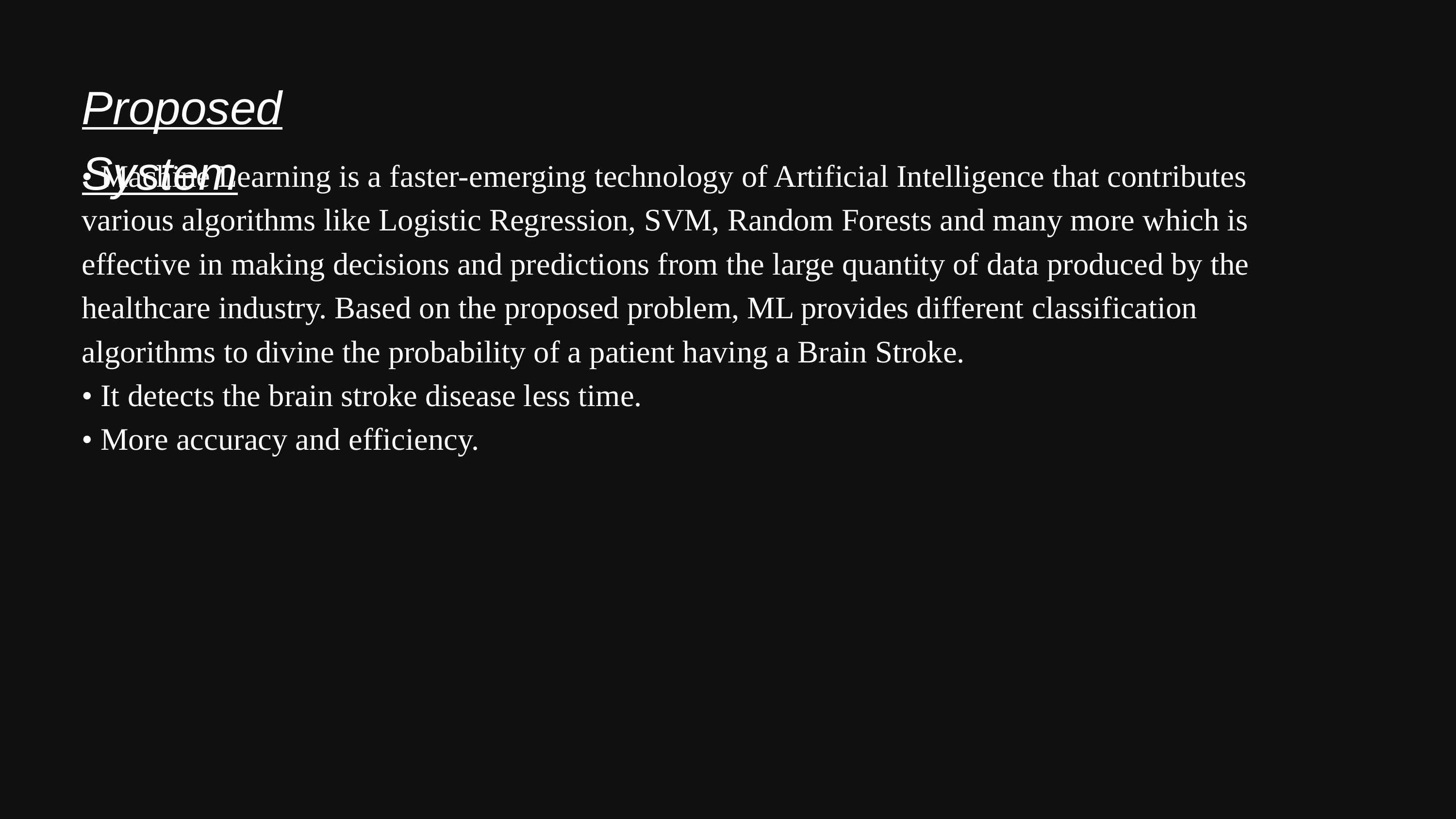

Proposed System
• Machine Learning is a faster-emerging technology of Artificial Intelligence that contributes various algorithms like Logistic Regression, SVM, Random Forests and many more which is effective in making decisions and predictions from the large quantity of data produced by the healthcare industry. Based on the proposed problem, ML provides different classification algorithms to divine the probability of a patient having a Brain Stroke.
• It detects the brain stroke disease less time.
• More accuracy and efficiency.